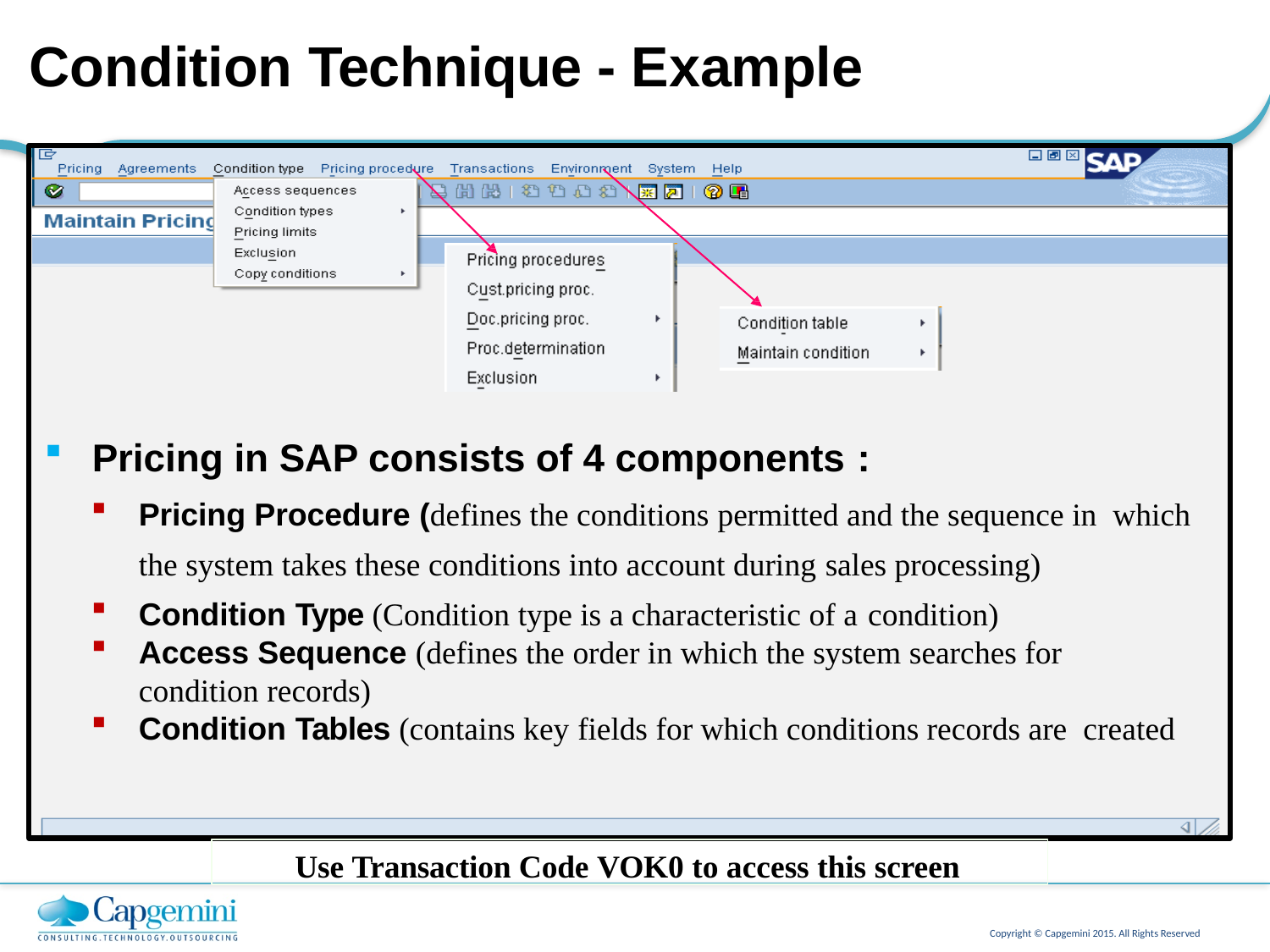

# Condition Technique - Example

Pricing in SAP consists of 4 components :
Pricing Procedure (defines the conditions permitted and the sequence in  which the system takes these conditions into account during sales processing)
Condition Type (Condition type is a characteristic of a condition)
Access Sequence (defines the order in which the system searches for  condition records)
Condition Tables (contains key fields for which conditions records are  created
Use Transaction Code VOK0 to access this screen